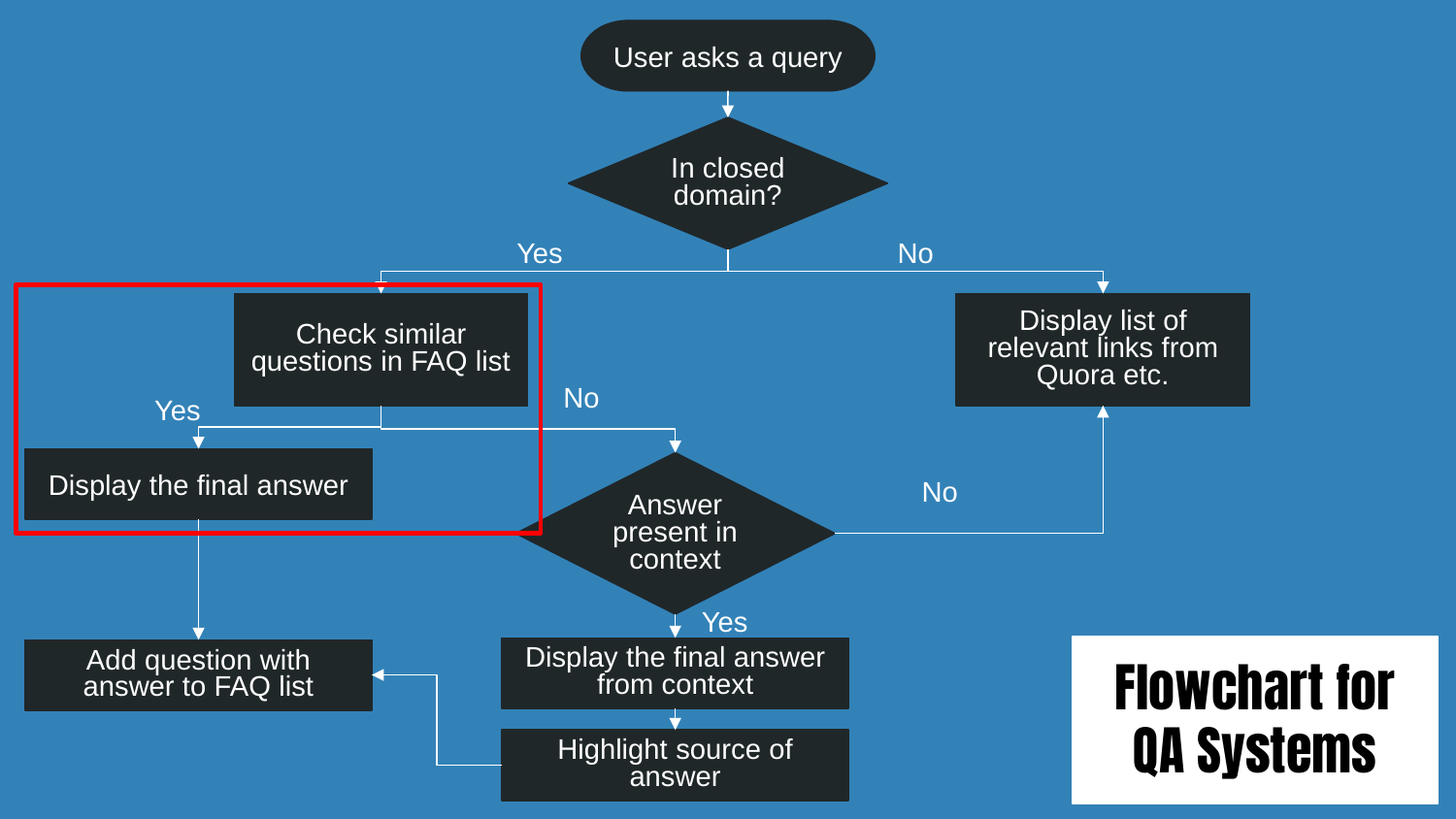

User asks a query
In closed domain?
Yes
No

Check similar questions in FAQ list
Display list of relevant links from Quora etc.
No
Yes
Display the final answer
Answer present in context
No
Yes
Flowchart for QA Systems
Display the final answer from context
Add question with answer to FAQ list
Highlight source of answer